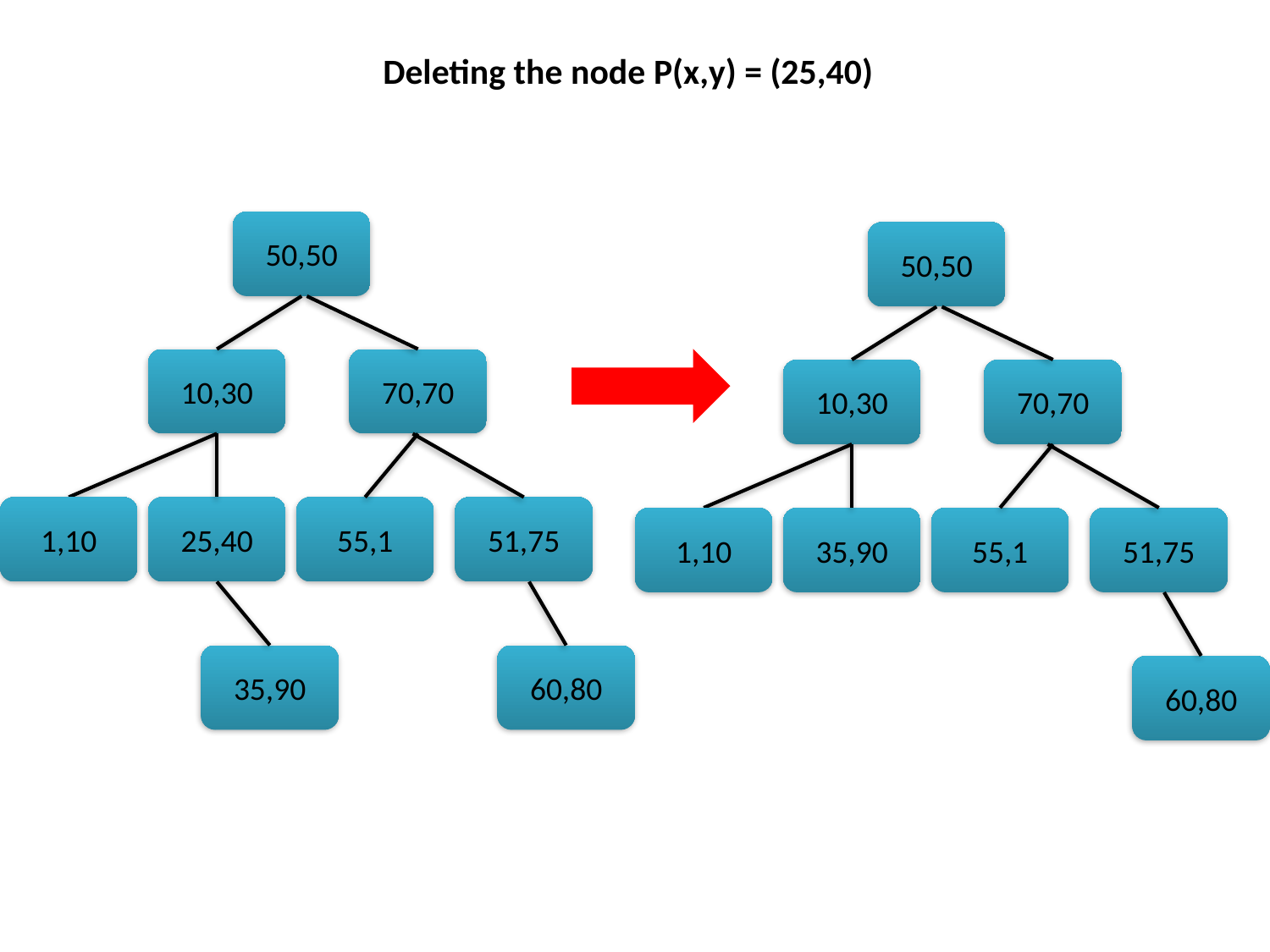

Deleting the node P(x,y) = (25,40)
50,50
50,50
10,30
70,70

10,30
70,70
1,10
25,40
55,1
51,75
1,10
35,90
55,1
51,75
35,90
60,80
60,80